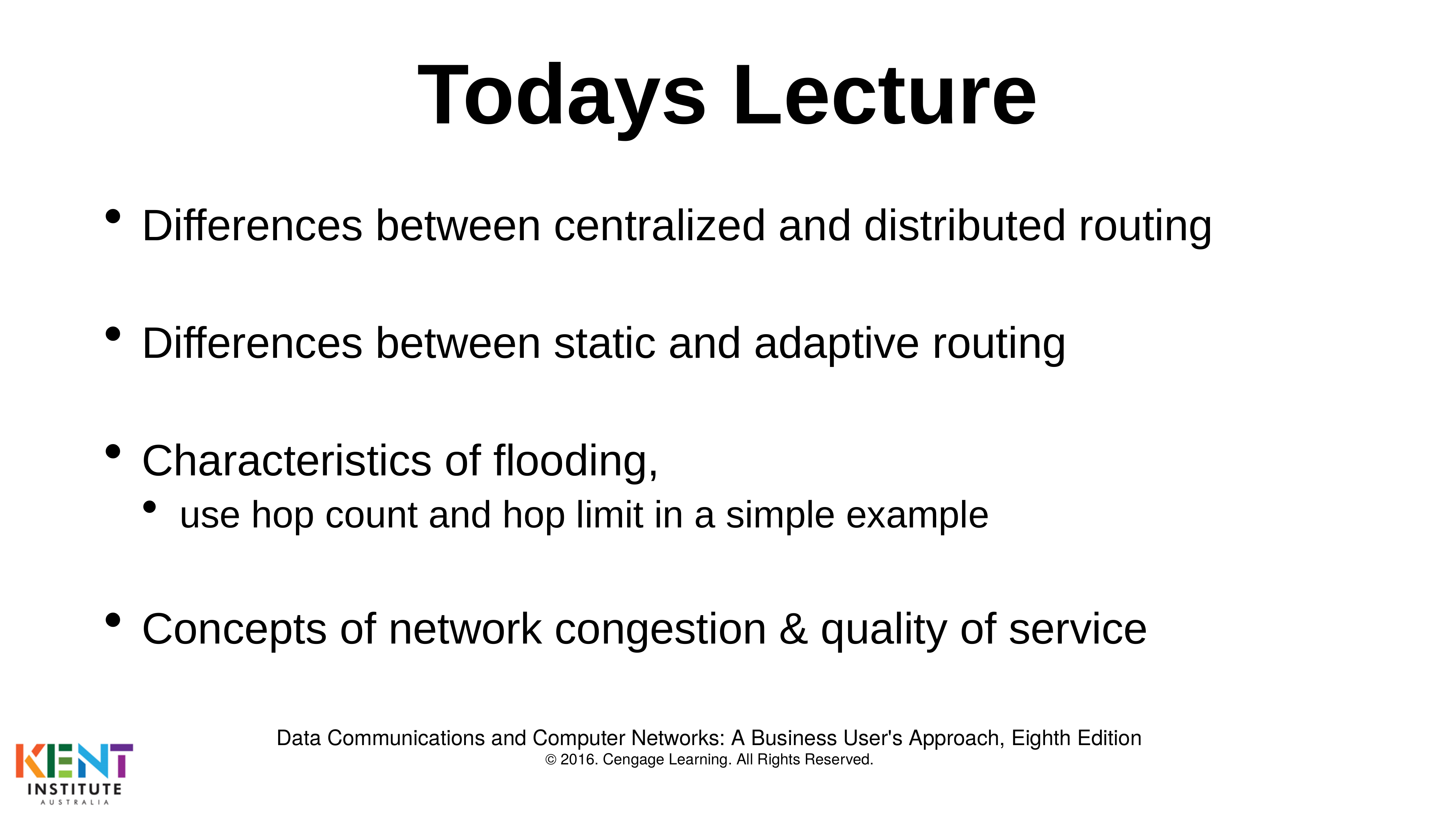

# Todays Lecture
Differences between centralized and distributed routing

Differences between static and adaptive routing

Characteristics of flooding,
use hop count and hop limit in a simple example

Concepts of network congestion & quality of service
Data Communications and Computer Networks: A Business User's Approach, Eighth Edition
© 2016. Cengage Learning. All Rights Reserved.